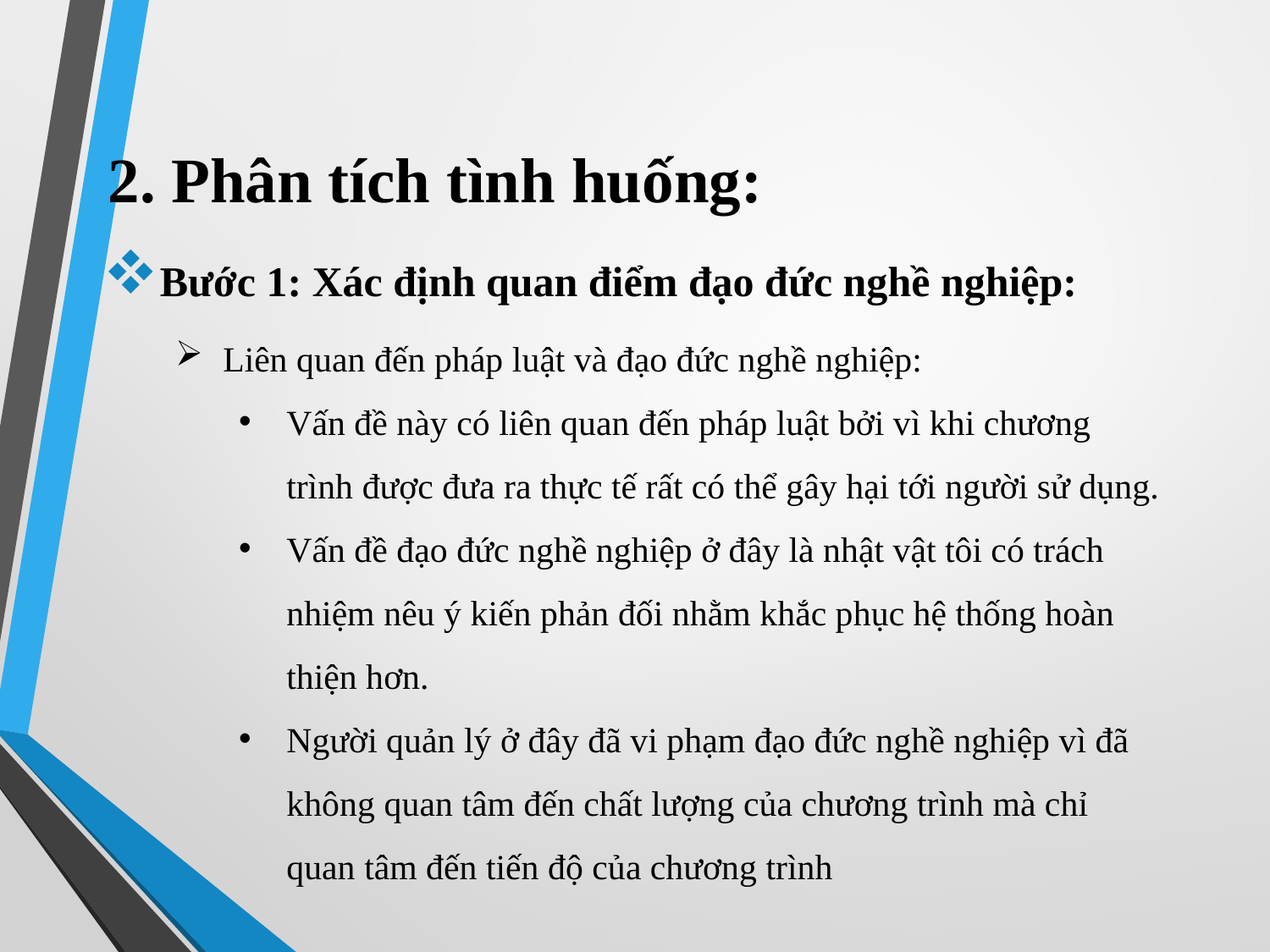

# 2. Phân tích tình huống:
Bước 1: Xác định quan điểm đạo đức nghề nghiệp:

Liên quan đến pháp luật và đạo đức nghề nghiệp:
Vấn đề này có liên quan đến pháp luật bởi vì khi chương trình được đưa ra thực tế rất có thể gây hại tới người sử dụng.
Vấn đề đạo đức nghề nghiệp ở đây là nhật vật tôi có trách nhiệm nêu ý kiến phản đối nhằm khắc phục hệ thống hoàn thiện hơn.
Người quản lý ở đây đã vi phạm đạo đức nghề nghiệp vì đã không quan tâm đến chất lượng của chương trình mà chỉ quan tâm đến tiến độ của chương trình